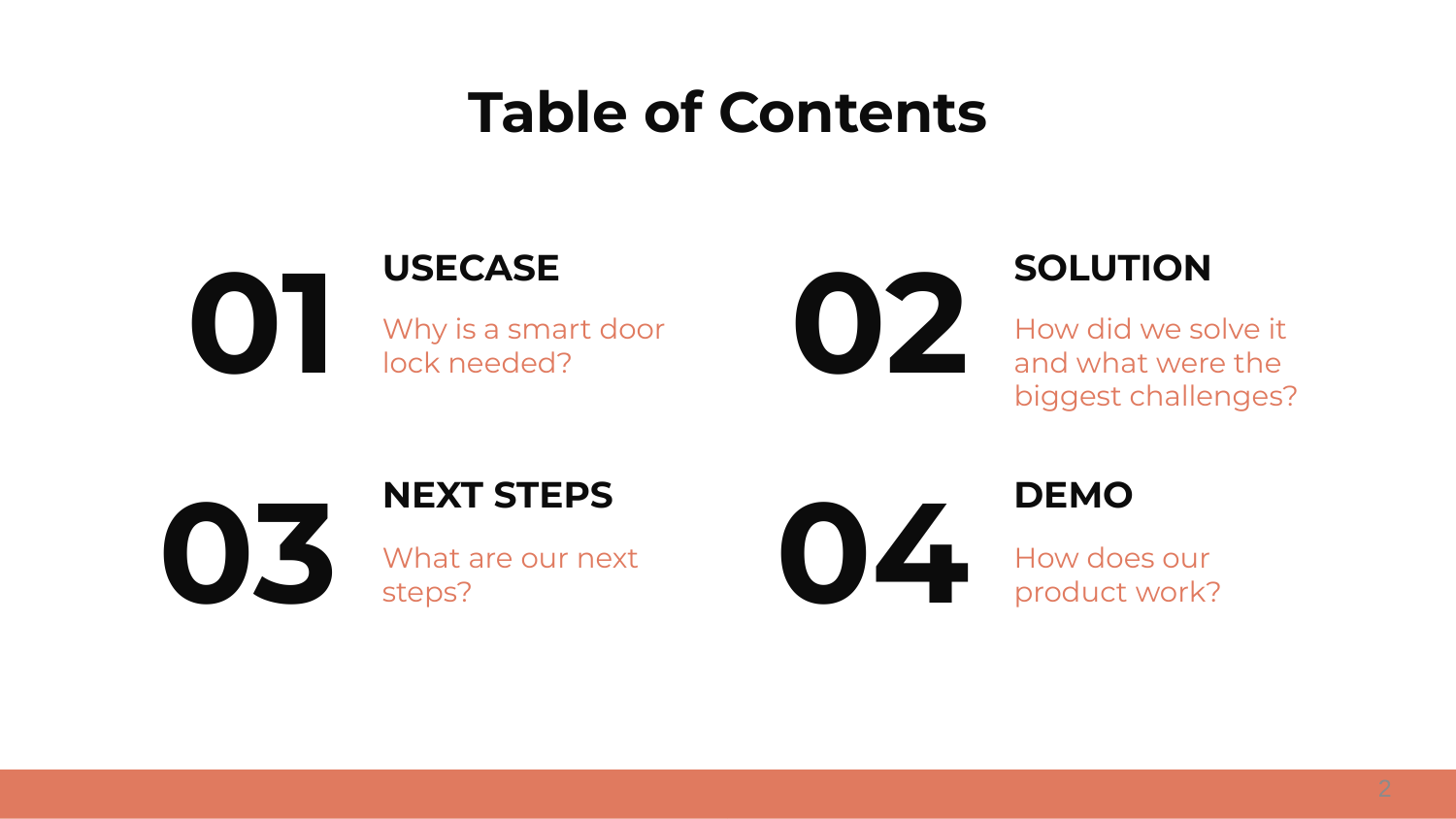

# Table of Contents
USECASE
SOLUTION
01
02
Why is a smart door lock needed?
How did we solve it and what were the biggest challenges?

DEMO
NEXT STEPS
03
04
What are our next steps?

How does our product work?

2